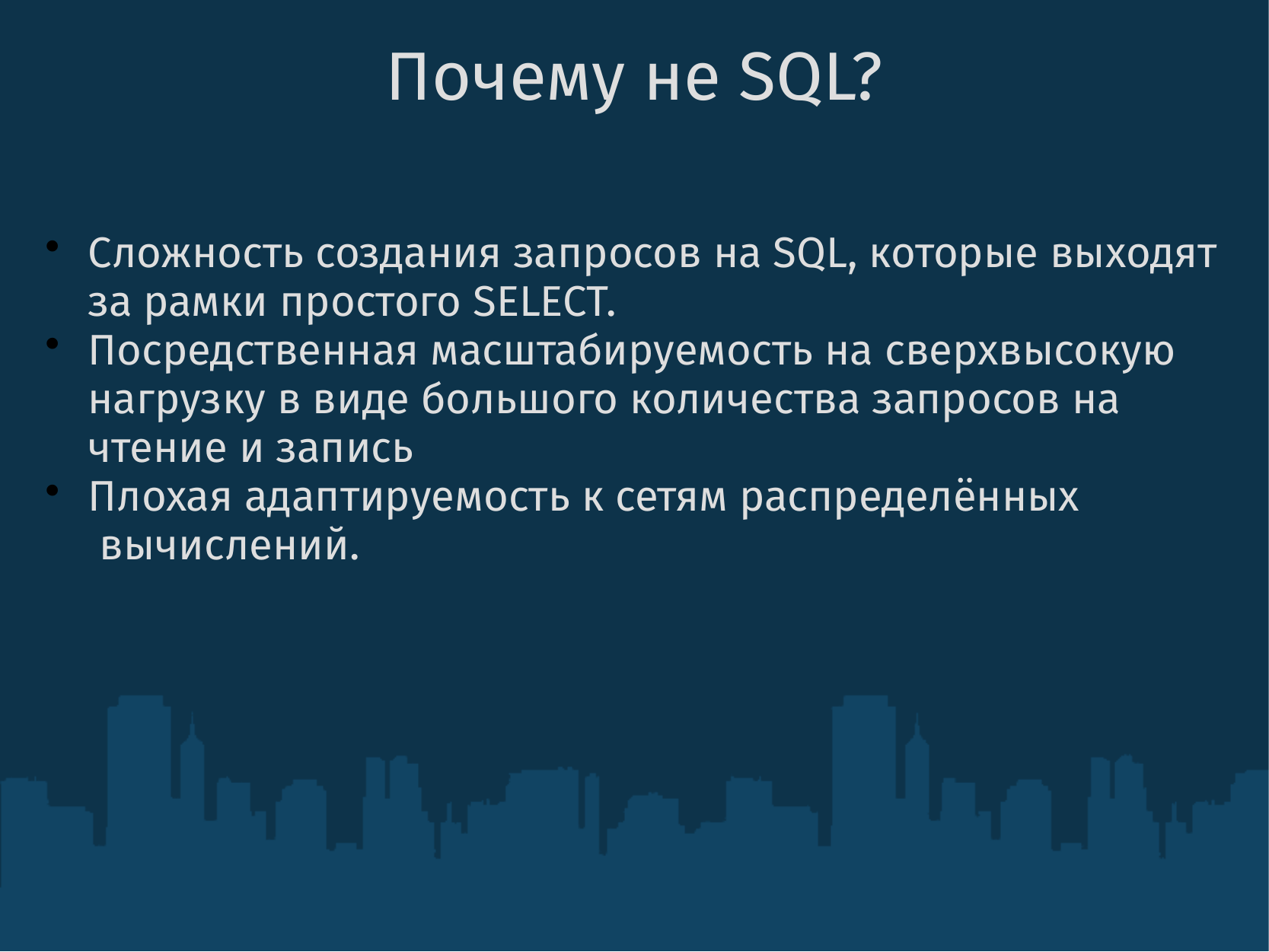

# Почему не SQL?
Сложность создания запросов на SQL, которые выходят за рамки простого SELECT.
Посредственная масштабируемость на сверхвысокую нагрузку в виде большого количества запросов на чтение и запись
Плохая адаптируемость к сетям распределённых  вычислений.